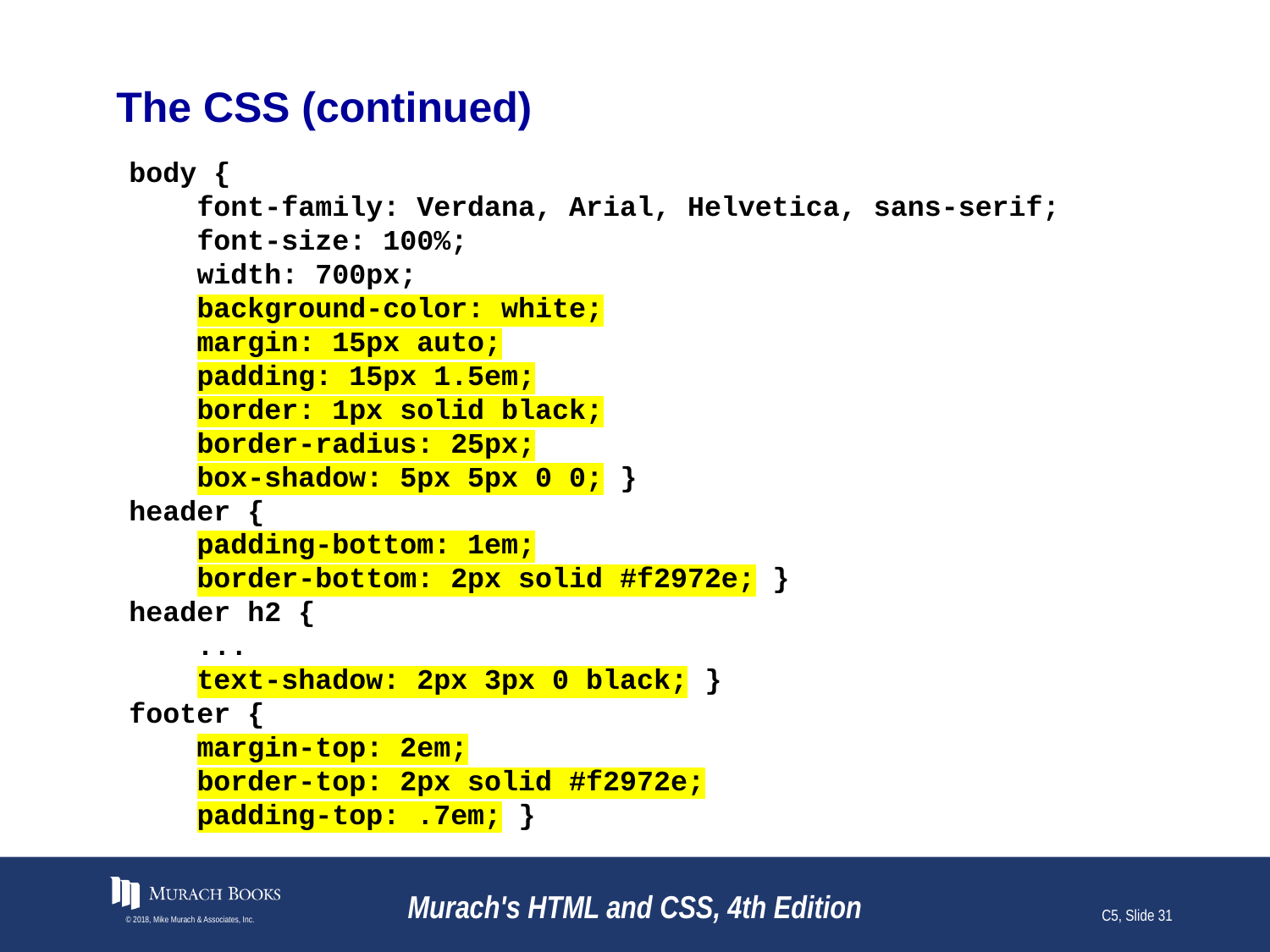

# The CSS (continued)
body {
    font-family: Verdana, Arial, Helvetica, sans-serif;
    font-size: 100%;
    width: 700px;
    background-color: white;
    margin: 15px auto;
    padding: 15px 1.5em;
    border: 1px solid black;
    border-radius: 25px;
    box-shadow: 5px 5px 0 0; }
header {
    padding-bottom: 1em;
    border-bottom: 2px solid #f2972e; }
header h2 {
    ...
    text-shadow: 2px 3px 0 black; }
footer {
    margin-top: 2em;
    border-top: 2px solid #f2972e;
    padding-top: .7em; }

© 2018, Mike Murach & Associates, Inc.
Murach's HTML and CSS, 4th Edition

C5, Slide 31